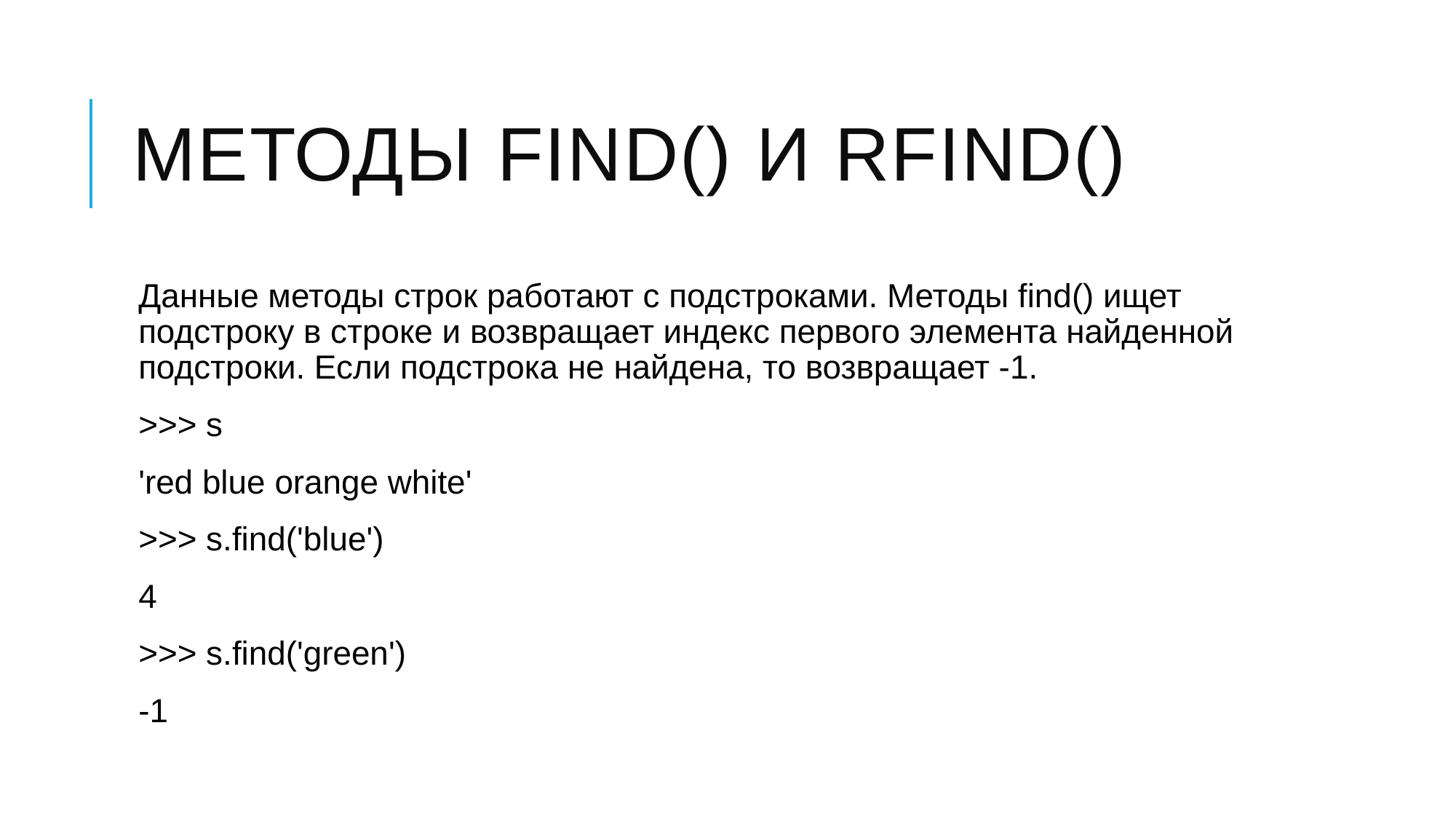

# Методы find() и rfind()
Данные методы строк работают с подстроками. Методы find() ищет подстроку в строке и возвращает индекс первого элемента найденной подстроки. Если подстрока не найдена, то возвращает -1.
>>> s
'red blue orange white'
>>> s.find('blue')
4
>>> s.find('green')
-1